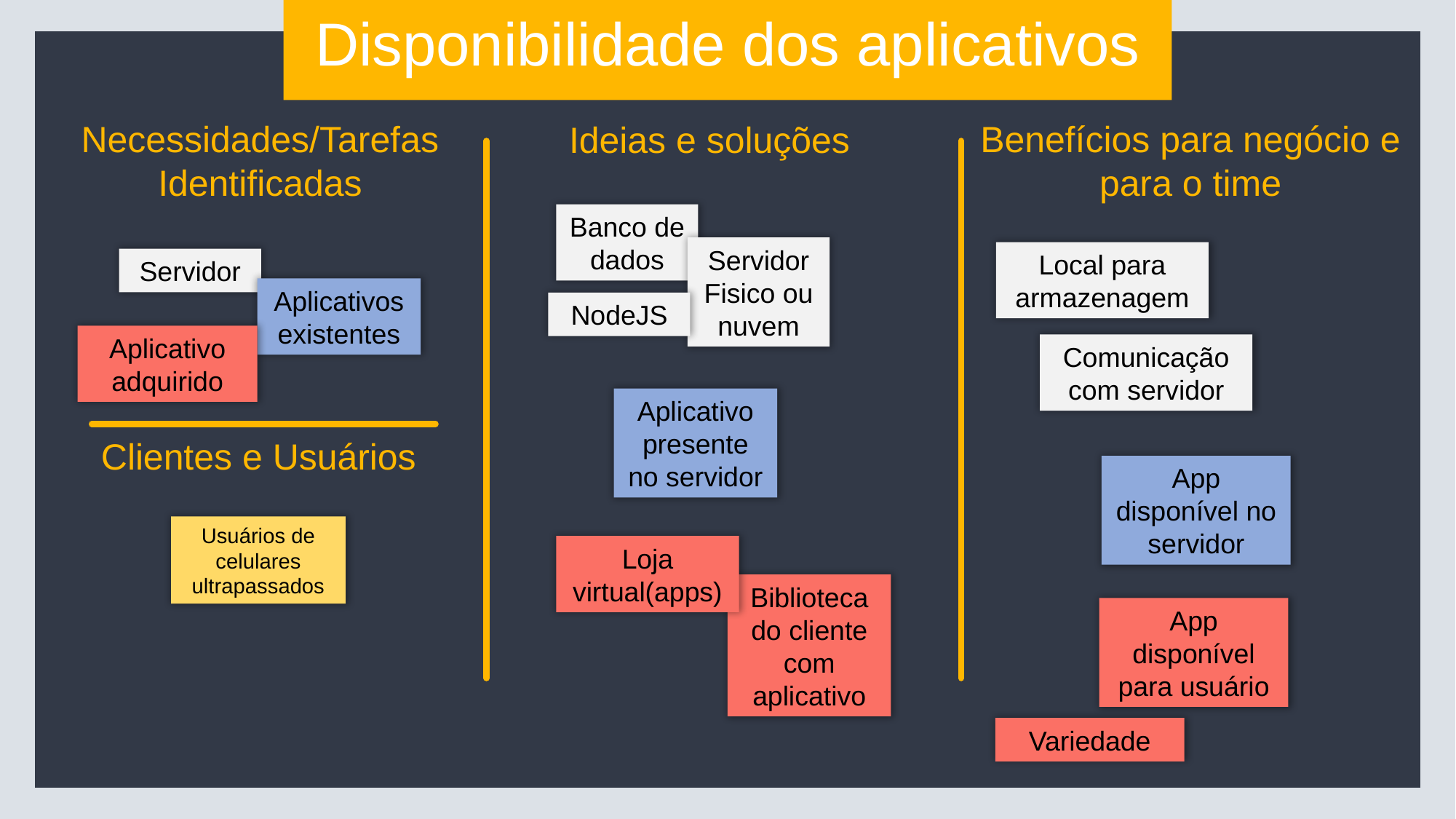

Disponibilidade dos aplicativos

Benefícios para negócio e para o time
Necessidades/Tarefas Identificadas
Ideias e soluções
Banco de dados
Servidor Fisico ou nuvem
Local para armazenagem
Servidor
Aplicativos existentes
NodeJS
Aplicativo adquirido
Comunicação com servidor
Aplicativo presente no servidor
Clientes e Usuários
App disponível no servidor
Usuários de celulares ultrapassados
Loja virtual(apps)
Biblioteca do cliente com aplicativo
App disponível para usuário
Variedade